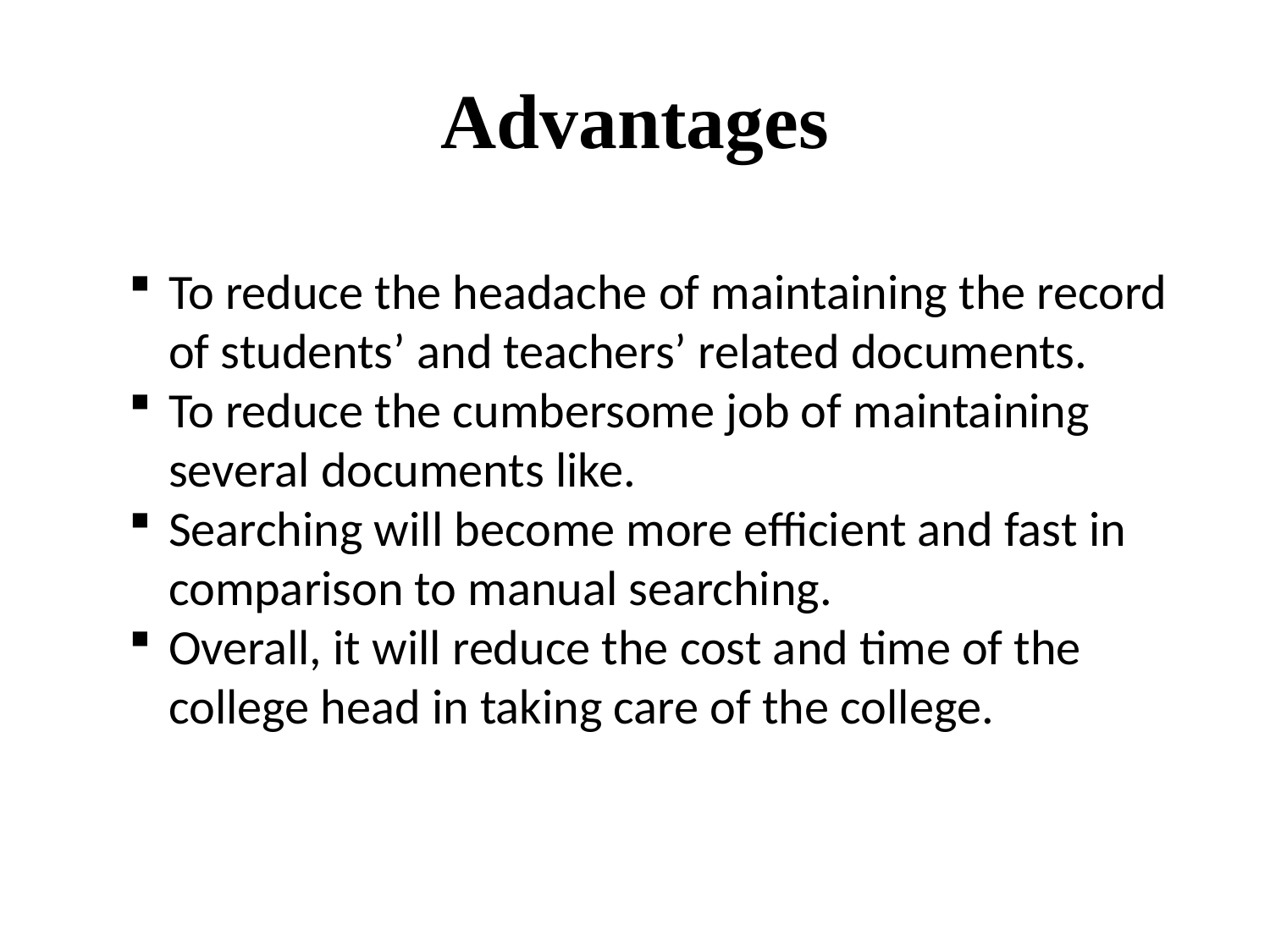

# Advantages
To reduce the headache of maintaining the record of students’ and teachers’ related documents.
To reduce the cumbersome job of maintaining several documents like.
Searching will become more efficient and fast in comparison to manual searching.
Overall, it will reduce the cost and time of the college head in taking care of the college.